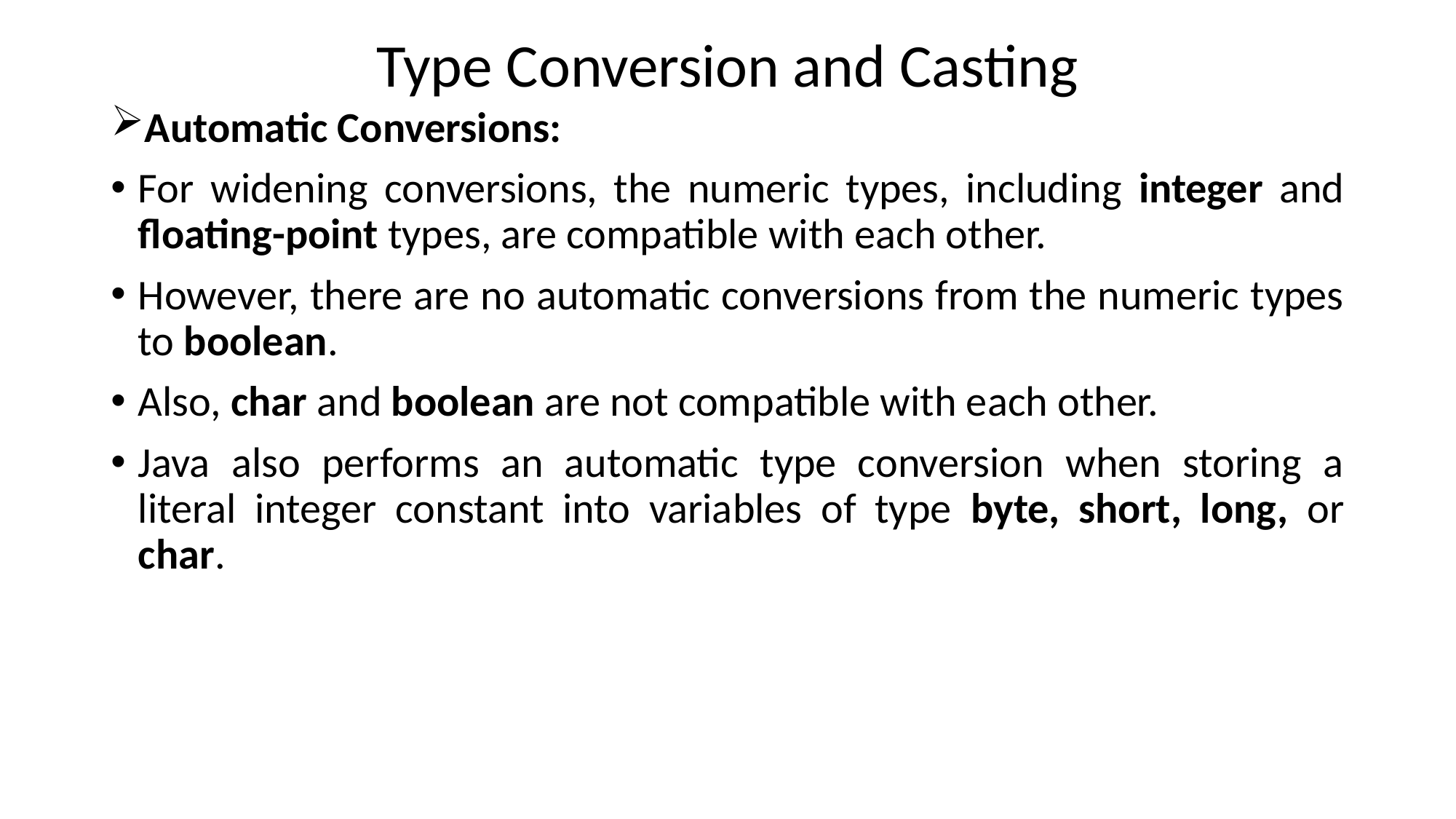

# Type Conversion and Casting
Automatic Conversions:
For widening conversions, the numeric types, including integer and floating-point types, are compatible with each other.
However, there are no automatic conversions from the numeric types to boolean.
Also, char and boolean are not compatible with each other.
Java also performs an automatic type conversion when storing a literal integer constant into variables of type byte, short, long, or char.